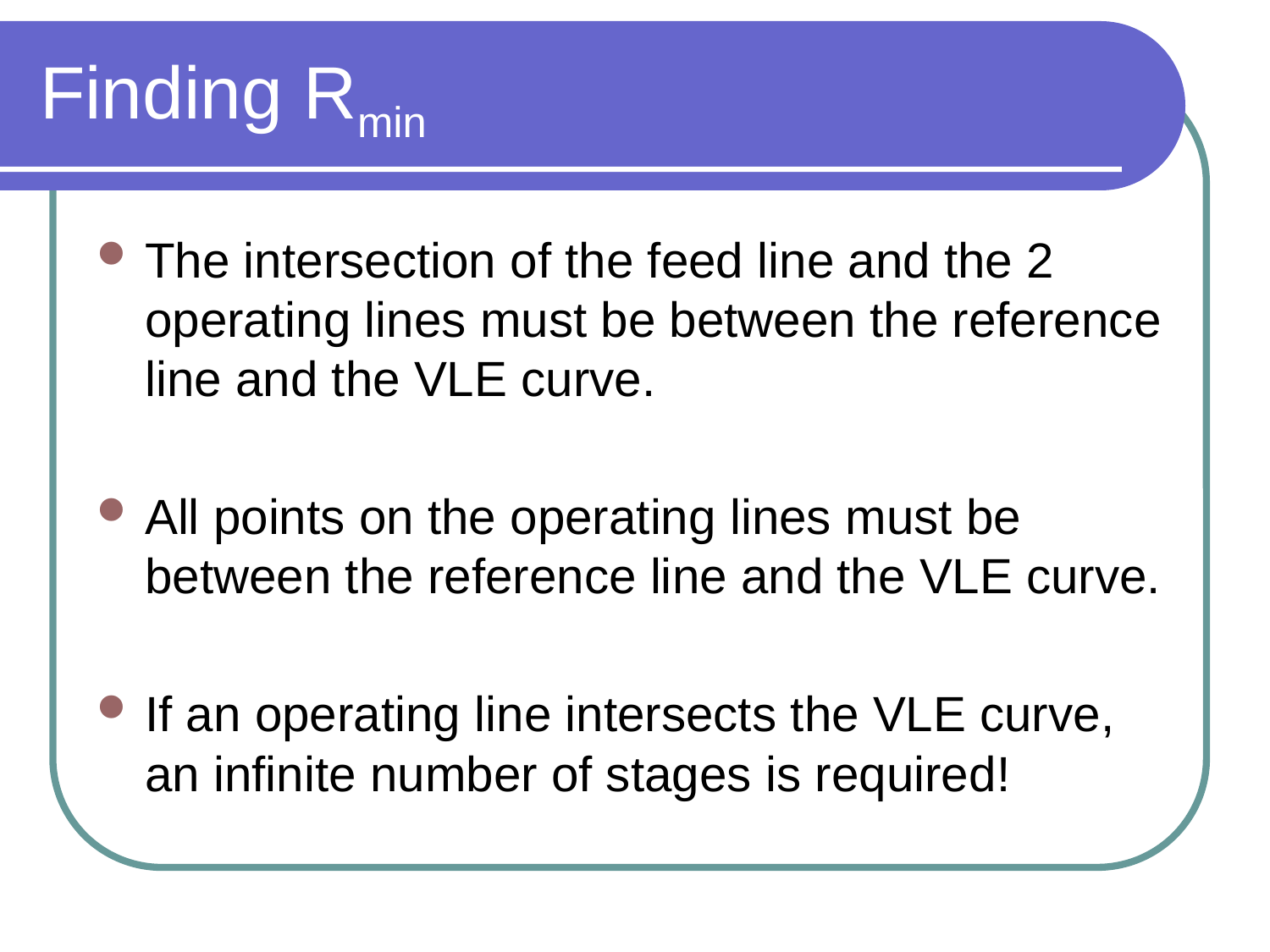

# Finding Rmin
The intersection of the feed line and the 2 operating lines must be between the reference line and the VLE curve.

All points on the operating lines must be between the reference line and the VLE curve.

If an operating line intersects the VLE curve, an infinite number of stages is required!